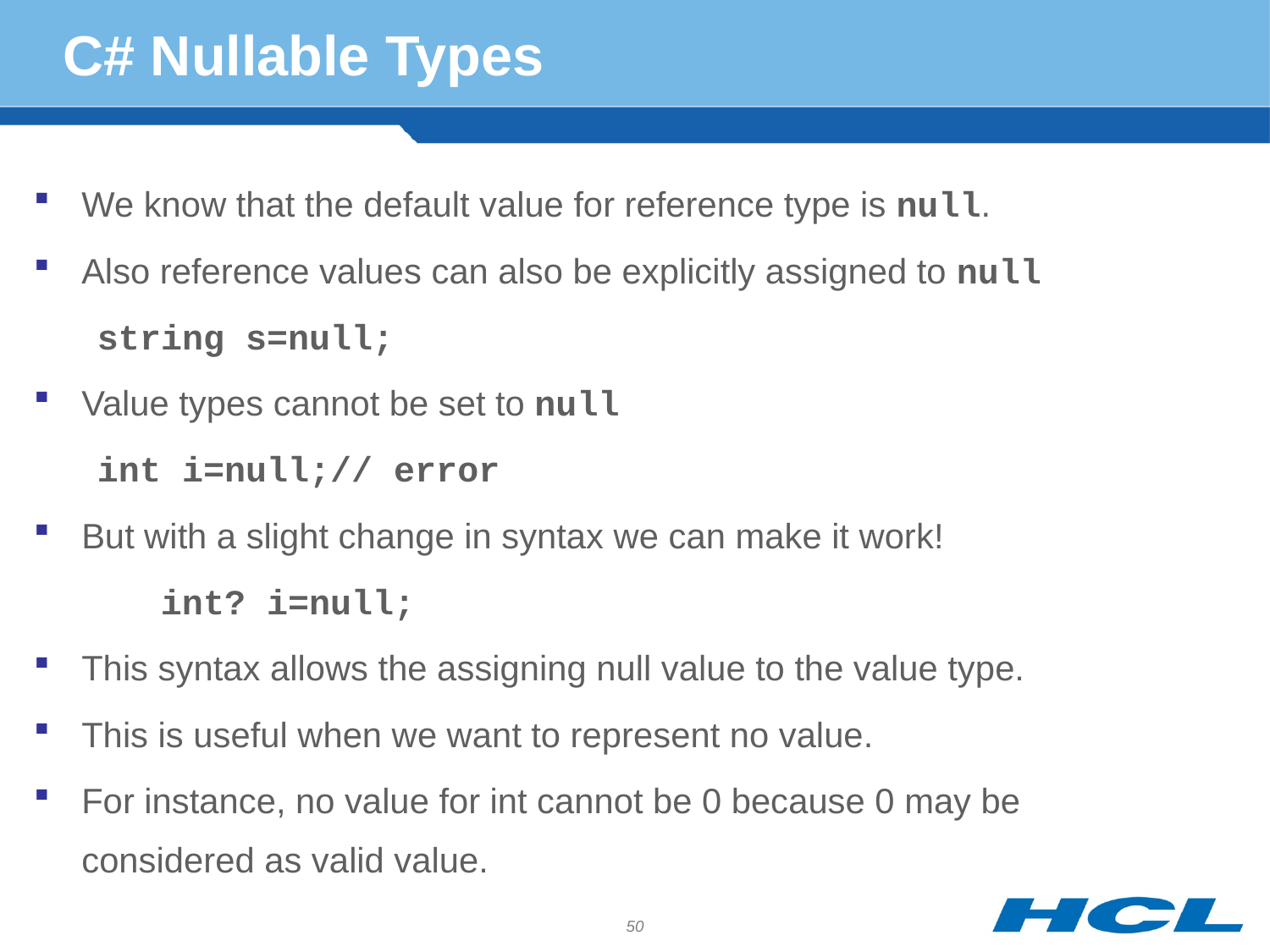

# C# Nullable Types
We know that the default value for reference type is null.
Also reference values can also be explicitly assigned to null
string s=null;
Value types cannot be set to null
int i=null;// error
But with a slight change in syntax we can make it work!
	int? i=null;
This syntax allows the assigning null value to the value type.
This is useful when we want to represent no value.
For instance, no value for int cannot be 0 because 0 may be considered as valid value.

50